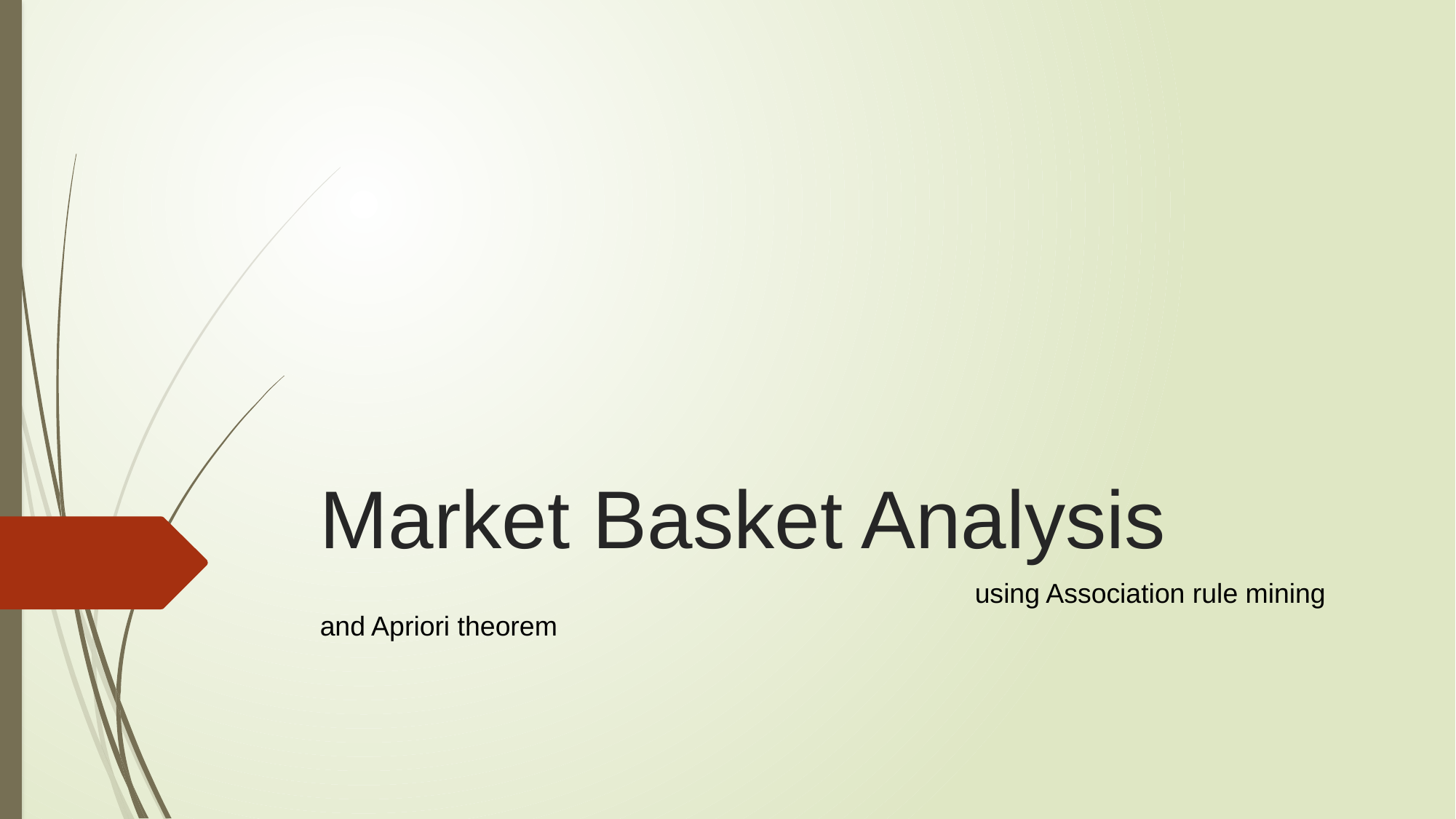

# Market Basket Analysis
						using Association rule mining and Apriori theorem